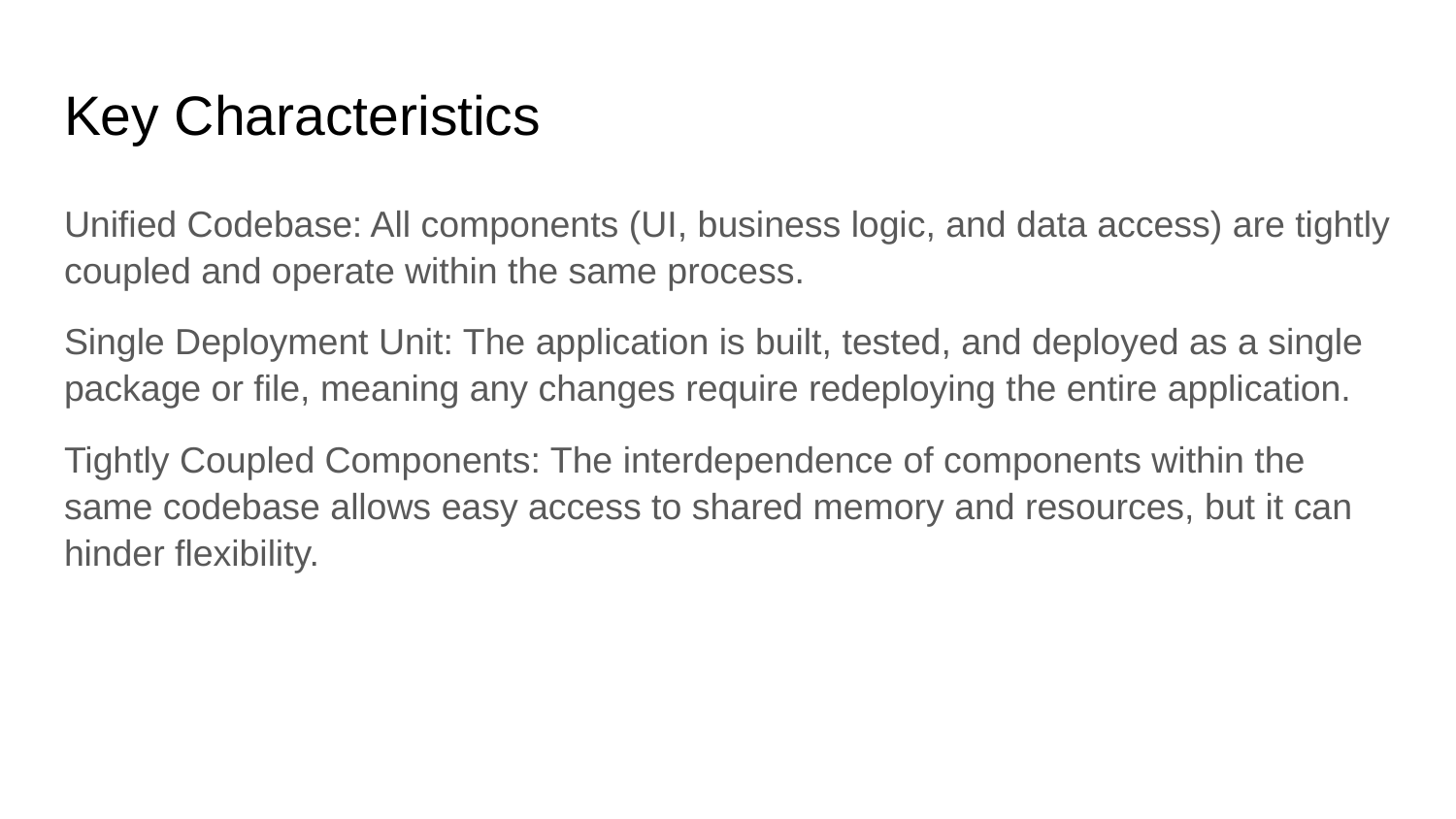

# Key Characteristics
Unified Codebase: All components (UI, business logic, and data access) are tightly coupled and operate within the same process.
Single Deployment Unit: The application is built, tested, and deployed as a single package or file, meaning any changes require redeploying the entire application.
Tightly Coupled Components: The interdependence of components within the same codebase allows easy access to shared memory and resources, but it can hinder flexibility.